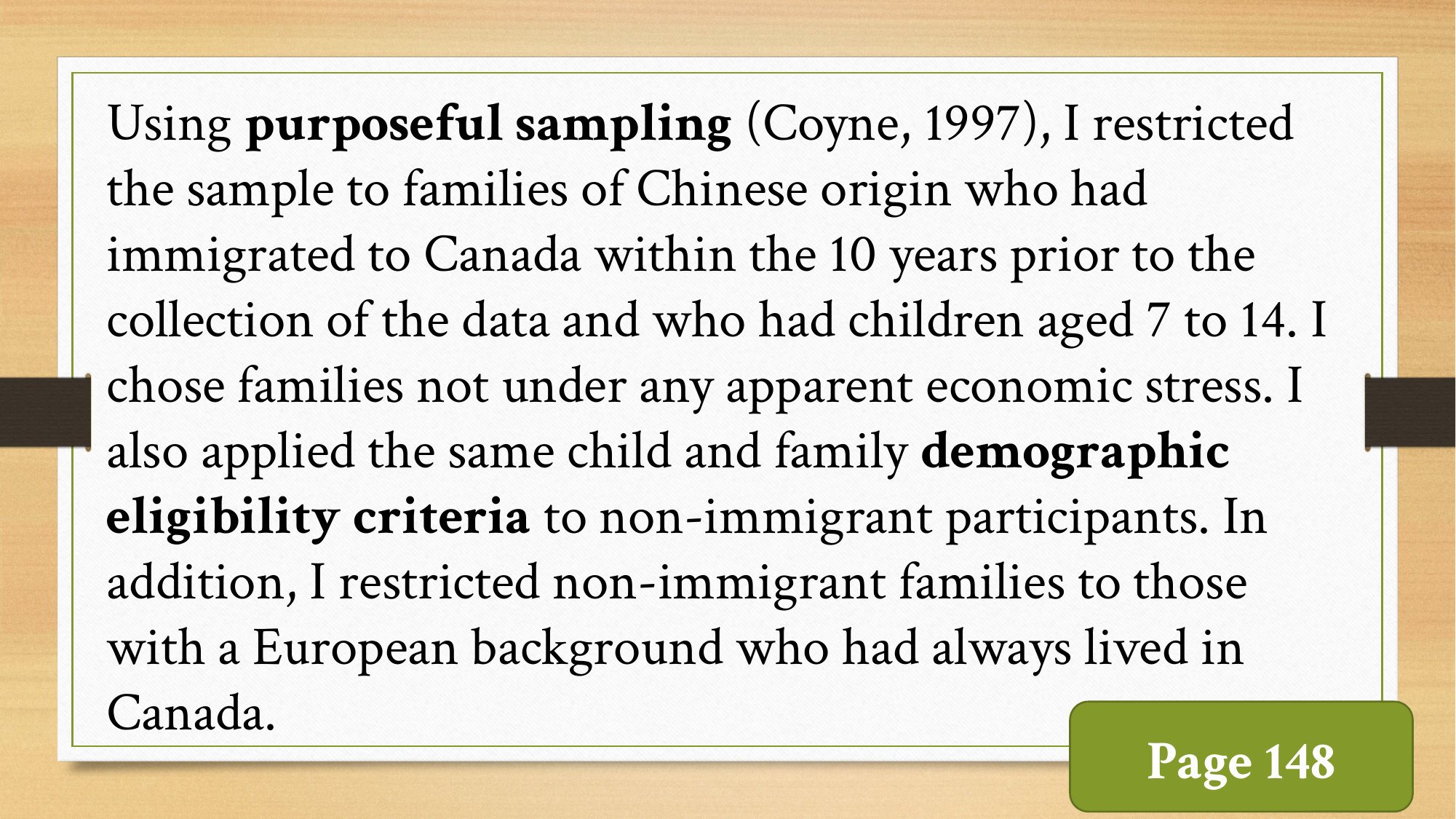

Using purposeful sampling (Coyne, 1997), I restricted the sample to families of Chinese origin who had immigrated to Canada within the 10 years prior to the collection of the data and who had children aged 7 to 14. I chose families not under any apparent economic stress. I also applied the same child and family demographic eligibility criteria to non-immigrant participants. In addition, I restricted non-immigrant families to those with a European background who had always lived in Canada.
Page 148